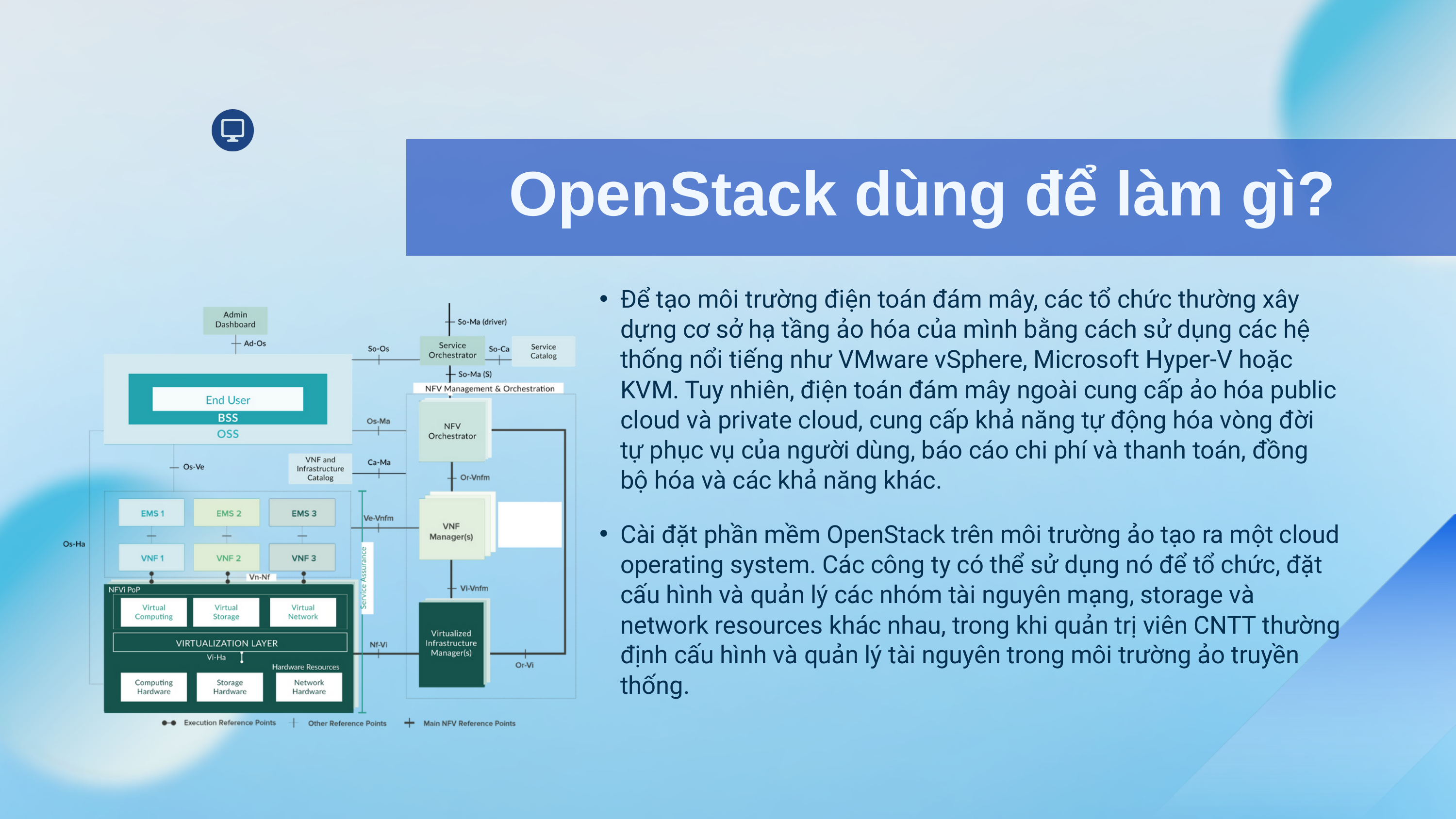

OpenStack dùng để làm gì?
Để tạo môi trường điện toán đám mây, các tổ chức thường xây dựng cơ sở hạ tầng ảo hóa của mình bằng cách sử dụng các hệ thống nổi tiếng như VMware vSphere, Microsoft Hyper-V hoặc KVM. Tuy nhiên, điện toán đám mây ngoài cung cấp ảo hóa public cloud và private cloud, cung cấp khả năng tự động hóa vòng đời tự phục vụ của người dùng, báo cáo chi phí và thanh toán, đồng bộ hóa và các khả năng khác.

Cài đặt phần mềm OpenStack trên môi trường ảo tạo ra một cloud operating system. Các công ty có thể sử dụng nó để tổ chức, đặt cấu hình và quản lý các nhóm tài nguyên mạng, storage và network resources khác nhau, trong khi quản trị viên CNTT thường định cấu hình và quản lý tài nguyên trong môi trường ảo truyền thống.